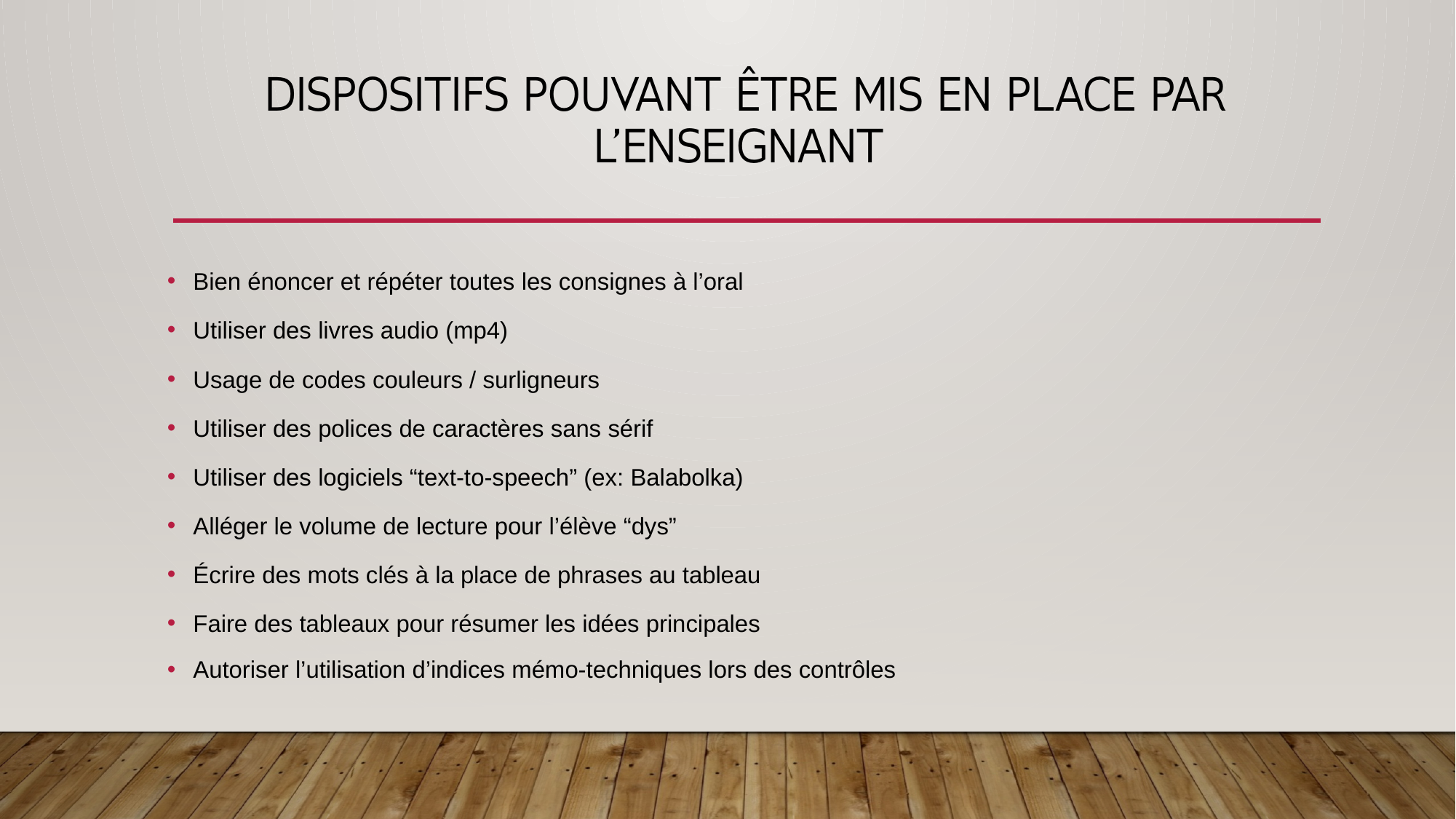

# Dispositifs pouvant être mis en place par l’enseignant
Bien énoncer et répéter toutes les consignes à l’oral
Utiliser des livres audio (mp4)
Usage de codes couleurs / surligneurs
Utiliser des polices de caractères sans sérif
Utiliser des logiciels “text-to-speech” (ex: Balabolka)
Alléger le volume de lecture pour l’élève “dys”
Écrire des mots clés à la place de phrases au tableau
Faire des tableaux pour résumer les idées principales
Autoriser l’utilisation d’indices mémo-techniques lors des contrôles